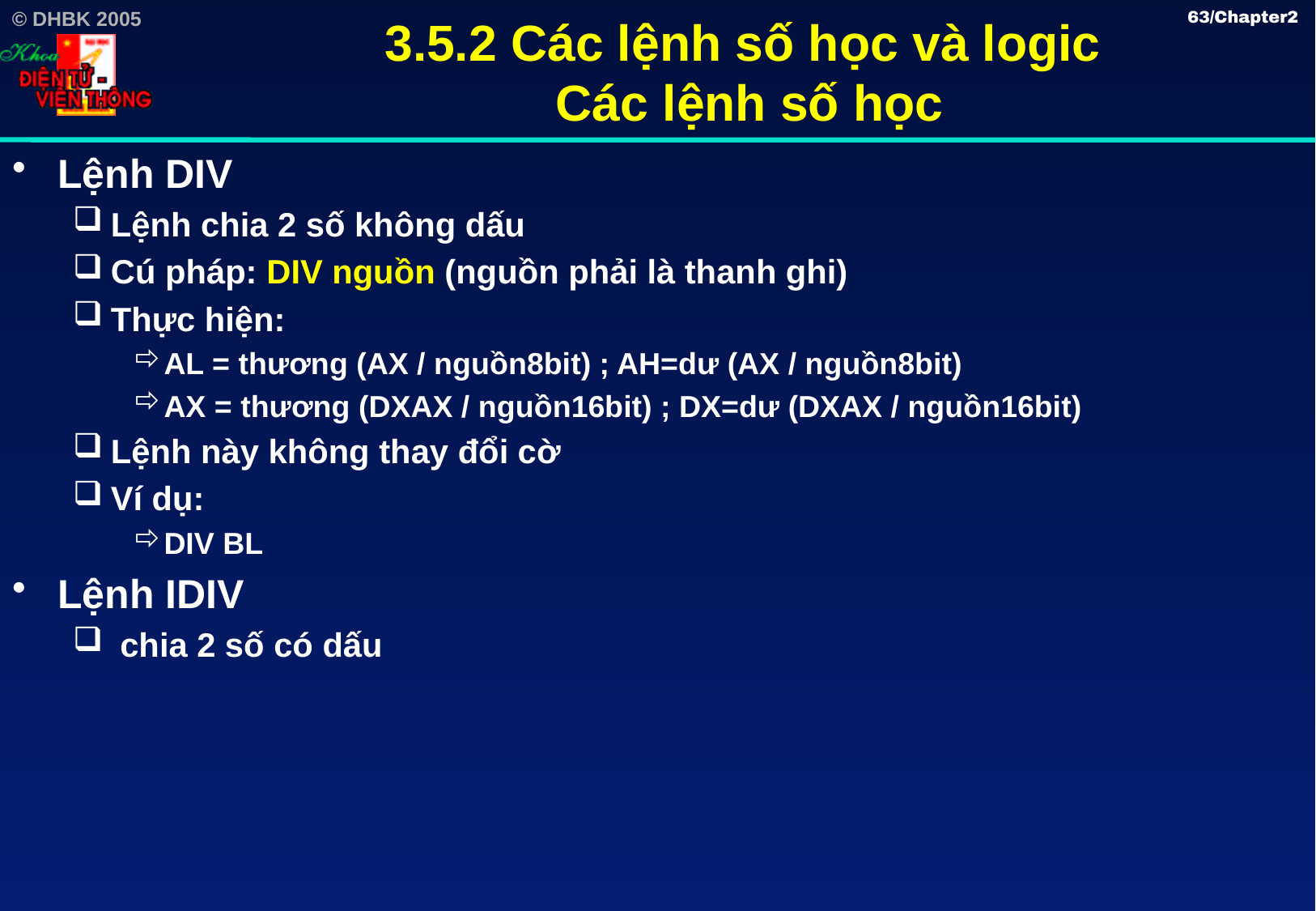

# 3.5.2 Các lệnh số học và logic Các lệnh số học
63/Chapter2
Lệnh DIV
Lệnh chia 2 số không dấu
Cú pháp: DIV nguồn (nguồn phải là thanh ghi)
Thực hiện:
AL = thương (AX / nguồn8bit) ; AH=dư (AX / nguồn8bit)
AX = thương (DXAX / nguồn16bit) ; DX=dư (DXAX / nguồn16bit)
Lệnh này không thay đổi cờ
Ví dụ:
DIV BL
Lệnh IDIV
 chia 2 số có dấu